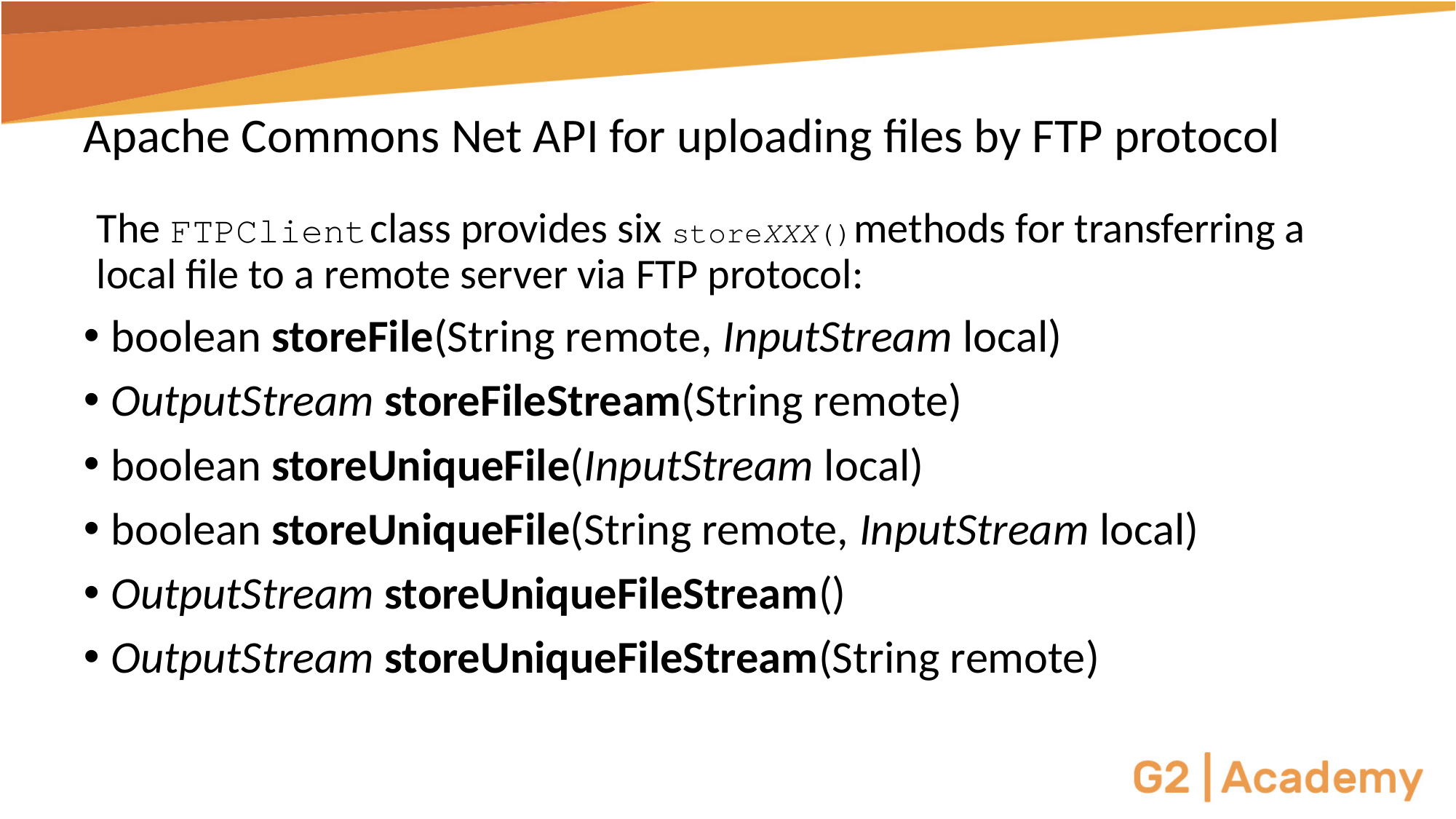

# Apache Commons Net API for uploading files by FTP protocol
The FTPClient class provides six storeXXX()methods for transferring a local file to a remote server via FTP protocol:
boolean storeFile(String remote, InputStream local)
OutputStream storeFileStream(String remote)
boolean storeUniqueFile(InputStream local)
boolean storeUniqueFile(String remote, InputStream local)
OutputStream storeUniqueFileStream()
OutputStream storeUniqueFileStream(String remote)